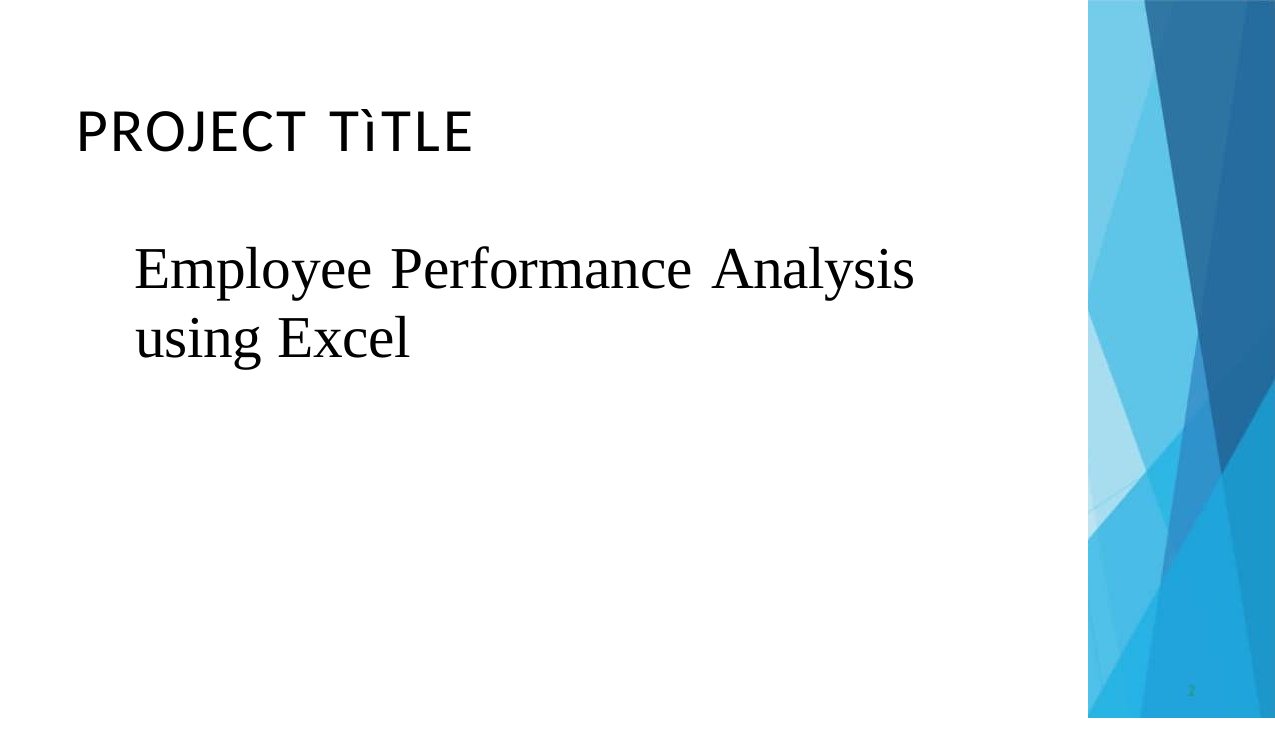

# PROJECT TìTLE
Employee Performance Analysis using Excel